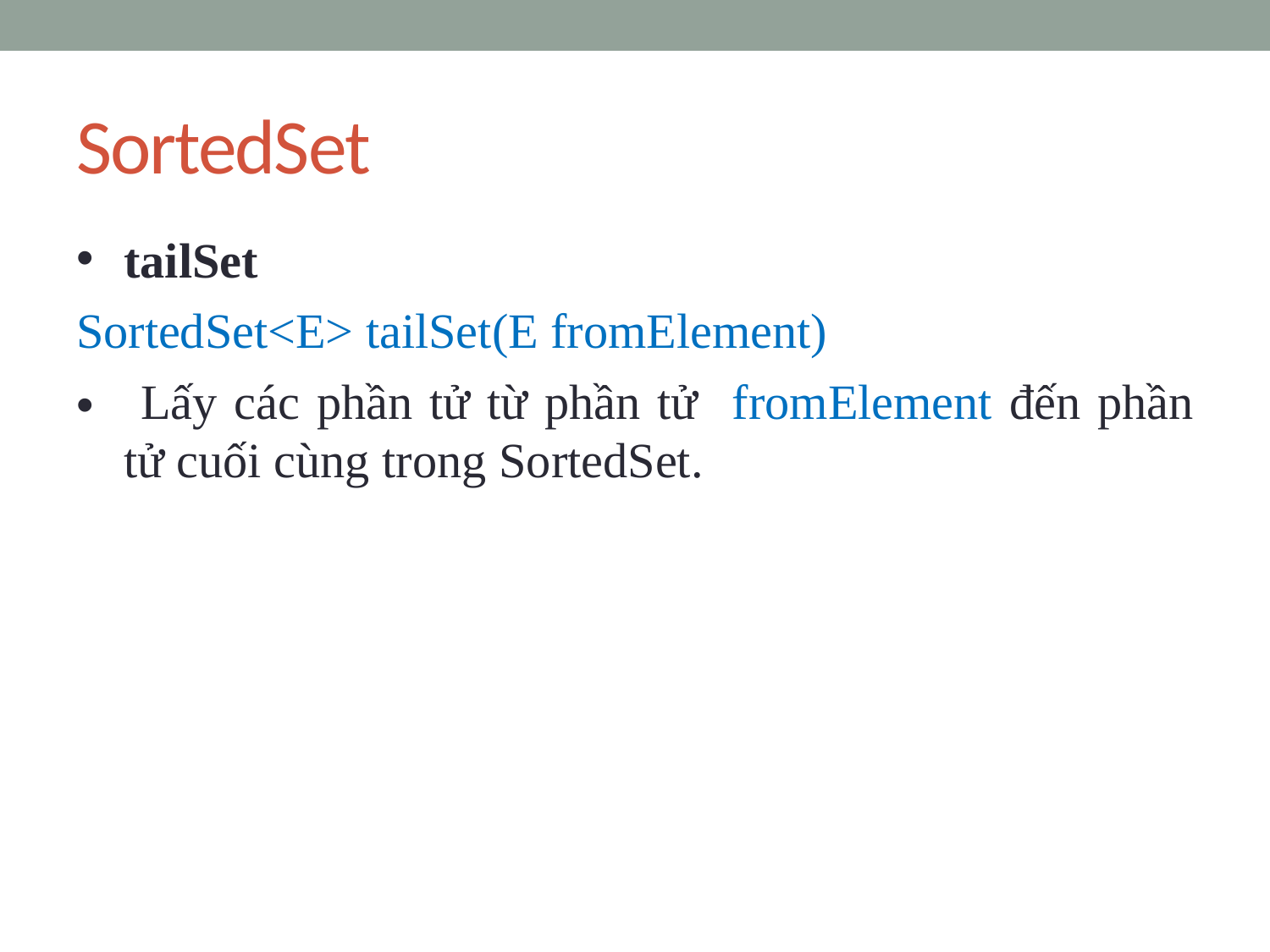

# SortedSet
tailSet
SortedSet<E> tailSet(E fromElement)
 Lấy các phần tử từ phần tử  fromElement đến phần tử cuối cùng trong SortedSet.